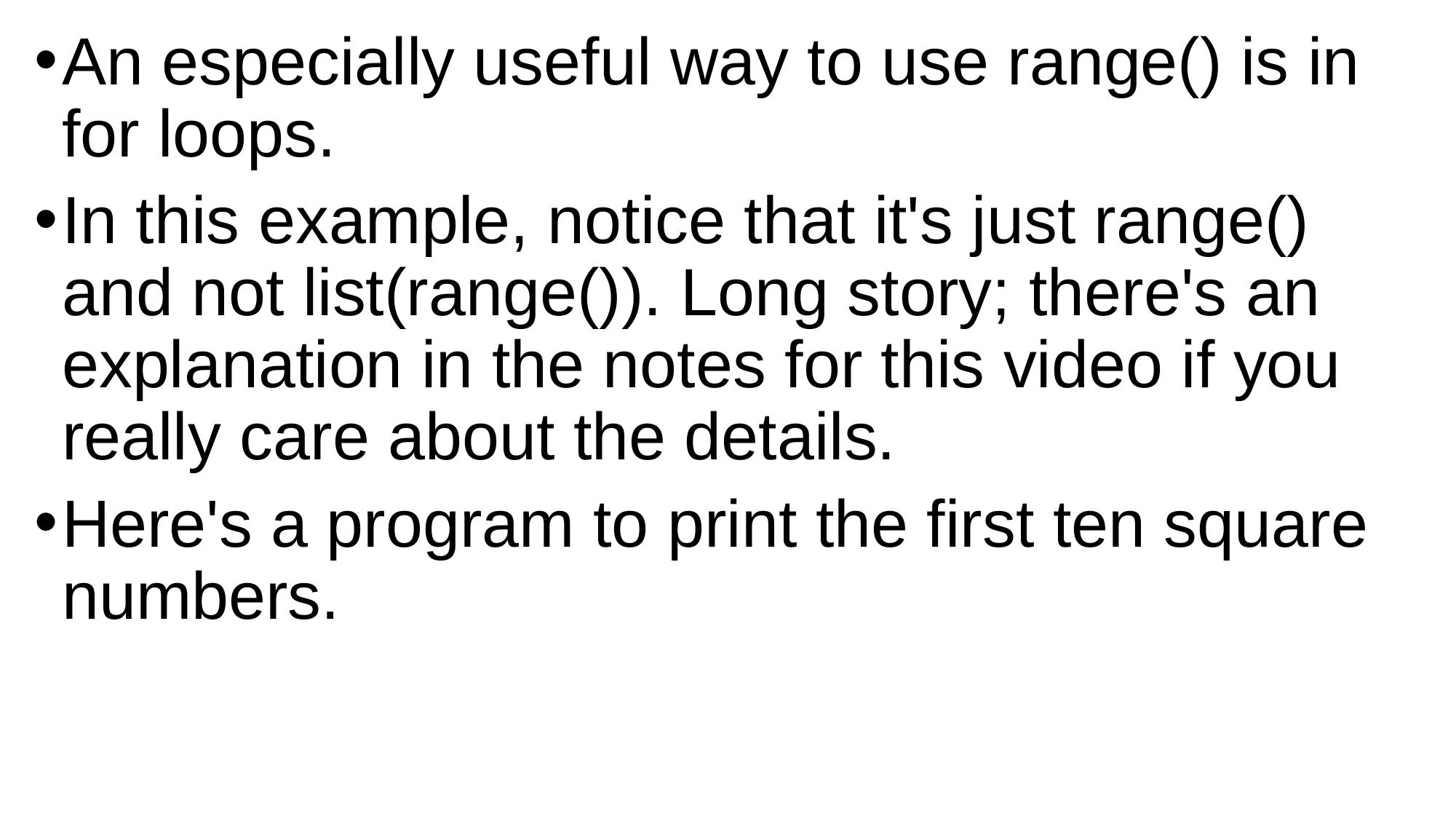

An especially useful way to use range() is in for loops.
In this example, notice that it's just range() and not list(range()). Long story; there's an explanation in the notes for this video if you really care about the details.
Here's a program to print the first ten square numbers.